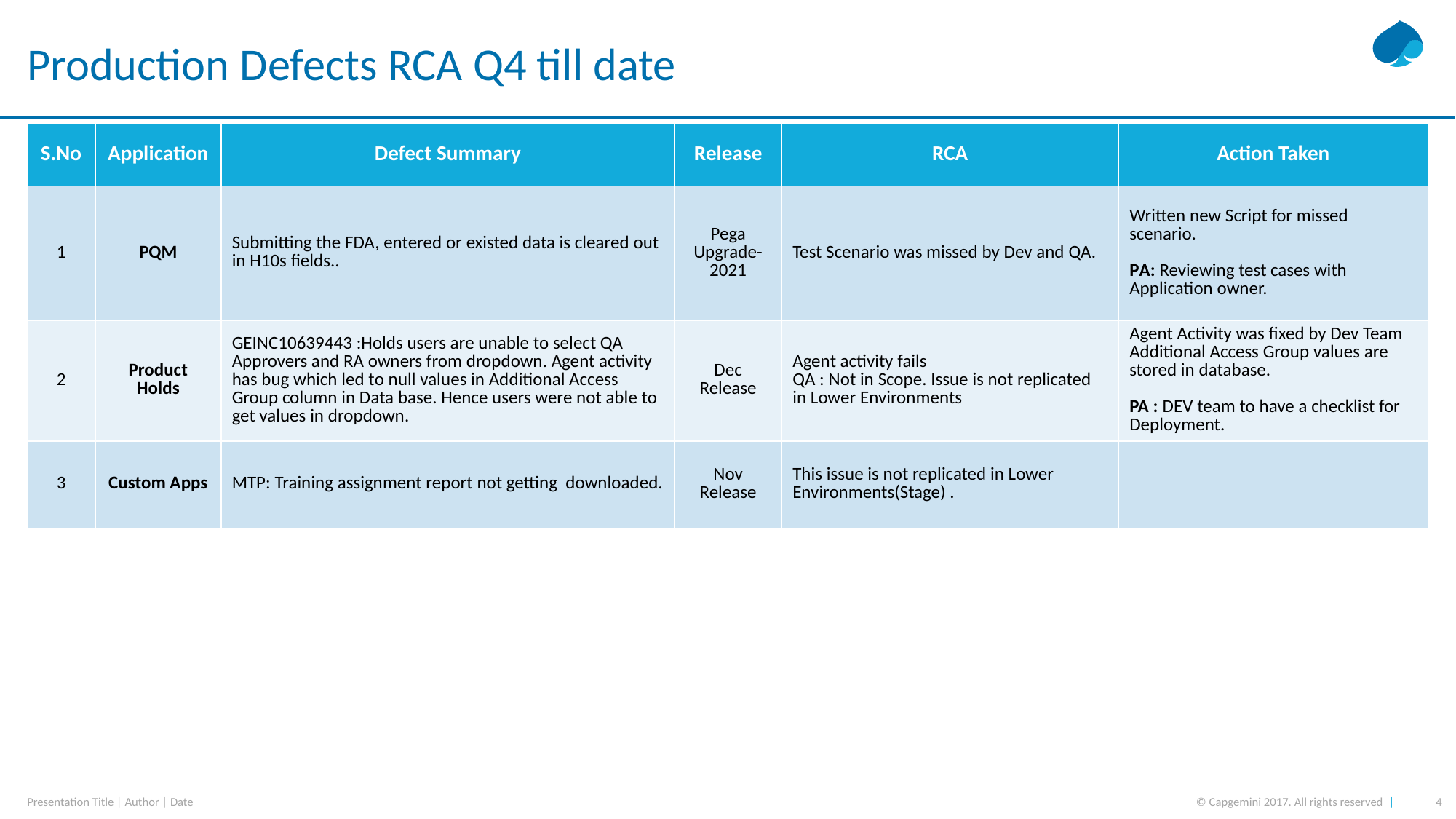

# Production Defects RCA Q4 till date
| S.No | Application | Defect Summary | Release | RCA | Action Taken |
| --- | --- | --- | --- | --- | --- |
| 1 | PQM | Submitting the FDA, entered or existed data is cleared out in H10s fields.. | Pega Upgrade- 2021 | Test Scenario was missed by Dev and QA. | Written new Script for missed scenario. PA: Reviewing test cases with Application owner. |
| 2 | Product Holds | GEINC10639443 :Holds users are unable to select QA Approvers and RA owners from dropdown. Agent activity has bug which led to null values in Additional Access Group column in Data base. Hence users were not able to get values in dropdown. | Dec Release | Agent activity fails QA : Not in Scope. Issue is not replicated in Lower Environments | Agent Activity was fixed by Dev Team Additional Access Group values are stored in database. PA : DEV team to have a checklist for Deployment. |
| 3 | Custom Apps | MTP: Training assignment report not getting downloaded. | Nov Release | This issue is not replicated in Lower Environments(Stage) . |  |